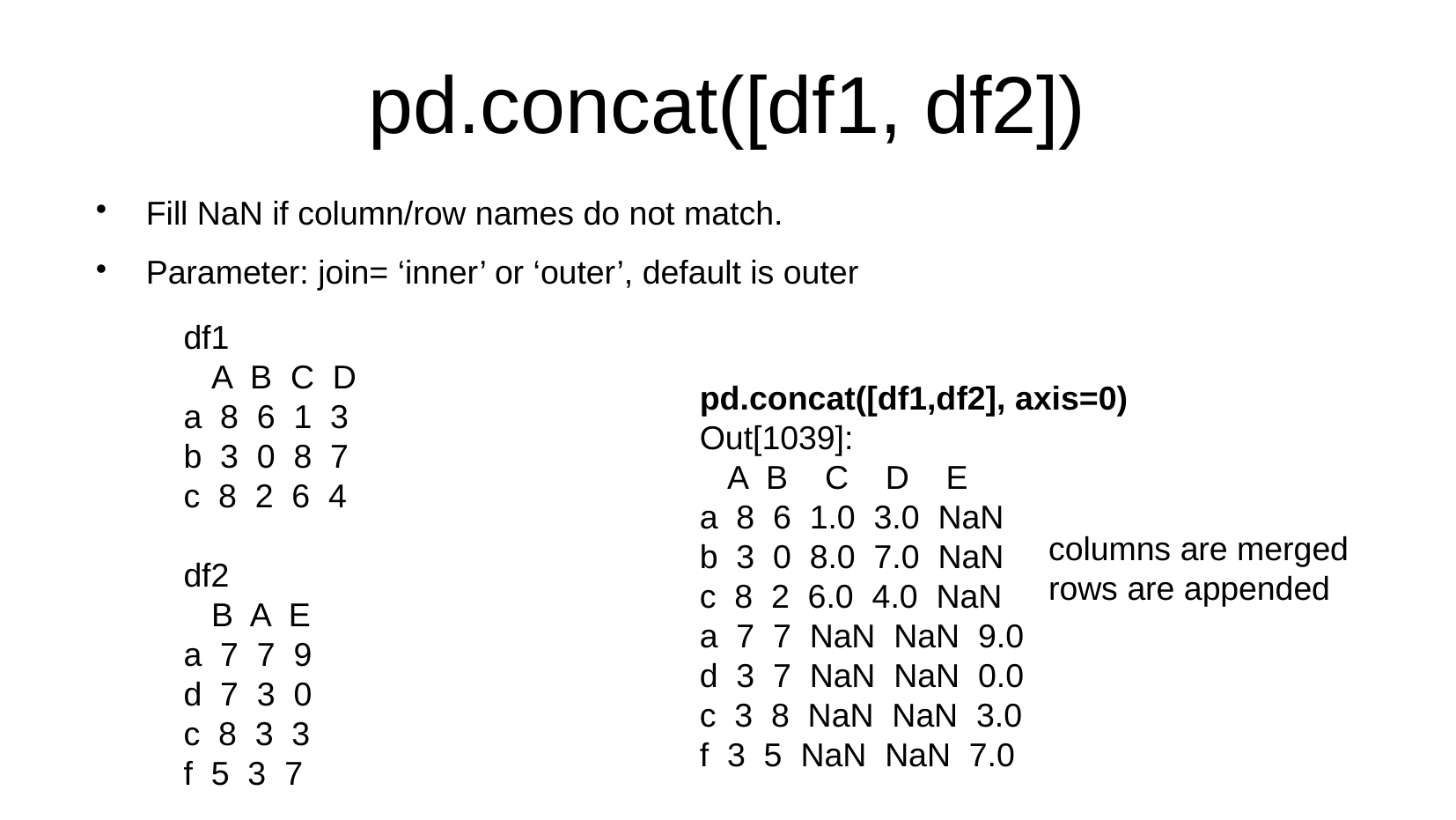

pd.concat([df1, df2])
Fill NaN if column/row names do not match.
Parameter: join= ‘inner’ or ‘outer’, default is outer
df1
   A  B  C  D
a  8  6  1  3
b  3  0  8  7
c  8  2  6  4

df2
   B  A  E
a  7  7  9
d  7  3  0
c  8  3  3
f  5  3  7
pd.concat([df1,df2], axis=0)
Out[1039]:
   A  B    C    D    E
a  8  6  1.0  3.0  NaN
b  3  0  8.0  7.0  NaN
c  8  2  6.0  4.0  NaN
a  7  7  NaN  NaN  9.0
d  3  7  NaN  NaN  0.0
c  3  8  NaN  NaN  3.0
f  3  5  NaN  NaN  7.0
columns are merged
rows are appended